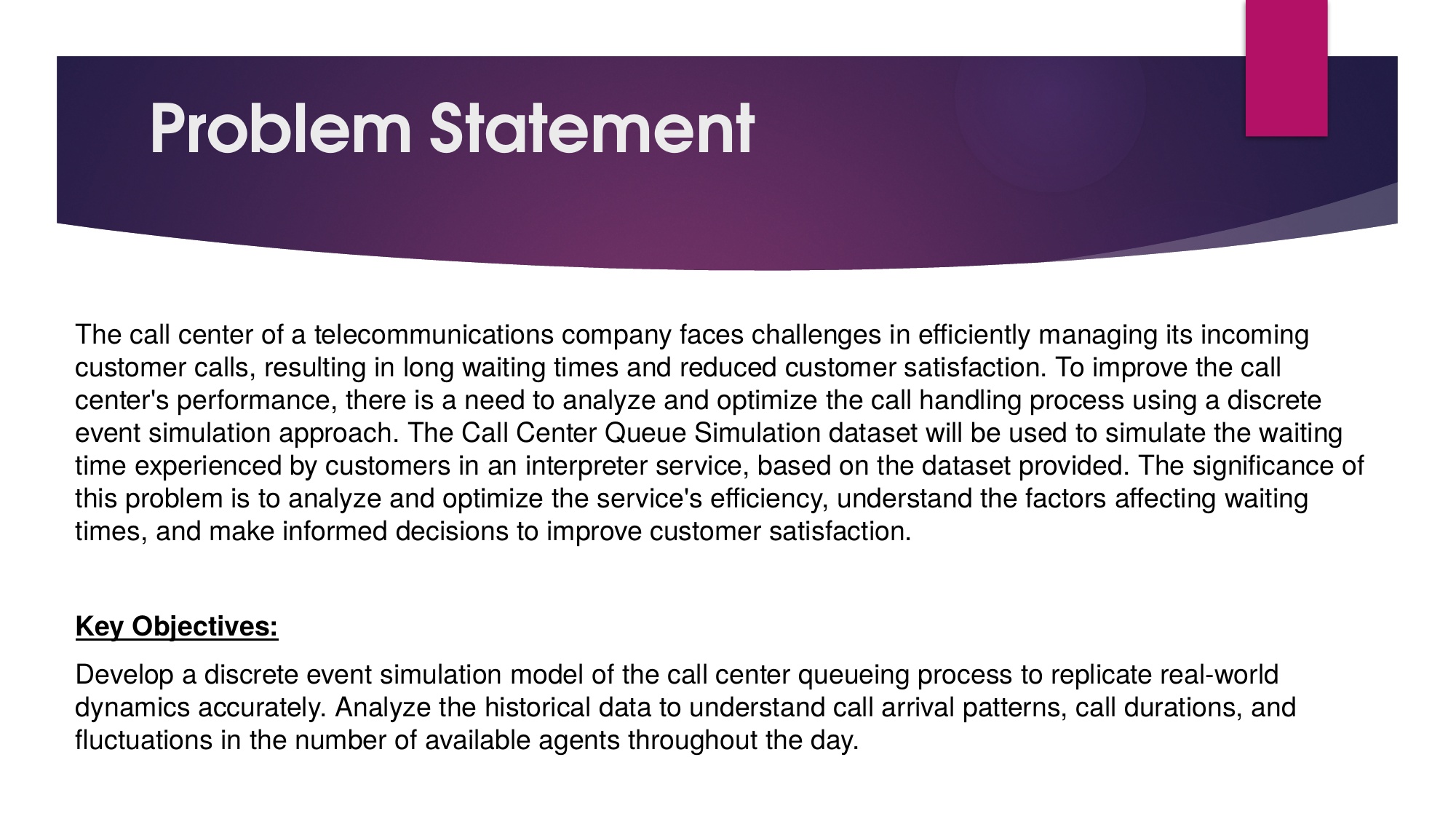

# Problem Statement
The call center of a telecommunications company faces challenges in efficiently managing its incoming customer calls, resulting in long waiting times and reduced customer satisfaction. To improve the call center's performance, there is a need to analyze and optimize the call handling process using a discrete event simulation approach. The Call Center Queue Simulation dataset will be used to simulate the waiting time experienced by customers in an interpreter service, based on the dataset provided. The significance of this problem is to analyze and optimize the service's efficiency, understand the factors affecting waiting times, and make informed decisions to improve customer satisfaction.

Key Objectives:
Develop a discrete event simulation model of the call center queueing process to replicate real-world dynamics accurately. Analyze the historical data to understand call arrival patterns, call durations, and fluctuations in the number of available agents throughout the day.